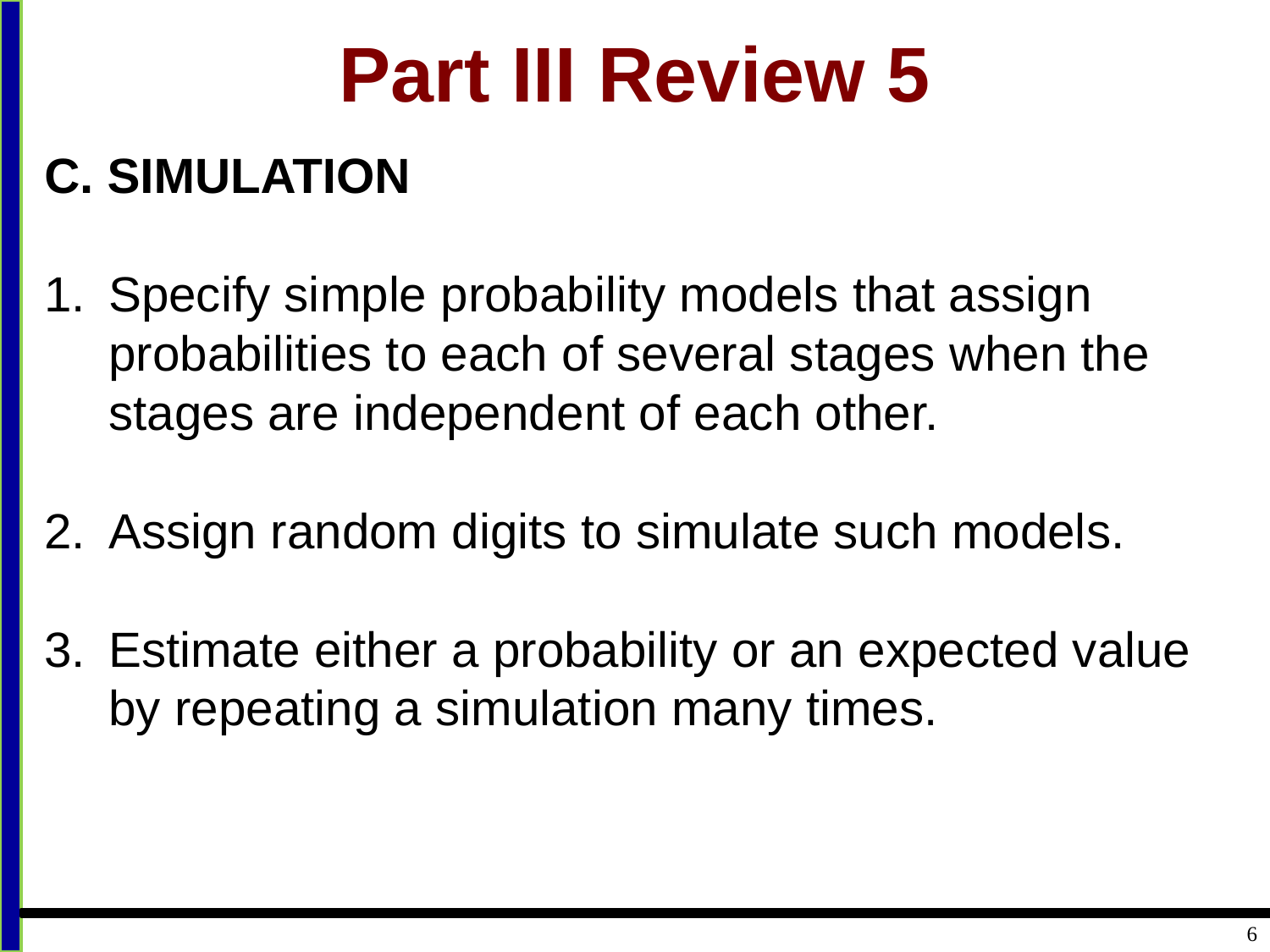

# Part III Review 5
C. SIMULATION

1. 	Specify simple probability models that assign probabilities to each of several stages when the stages are independent of each other.

2. 	Assign random digits to simulate such models.

3. 	Estimate either a probability or an expected value by repeating a simulation many times.